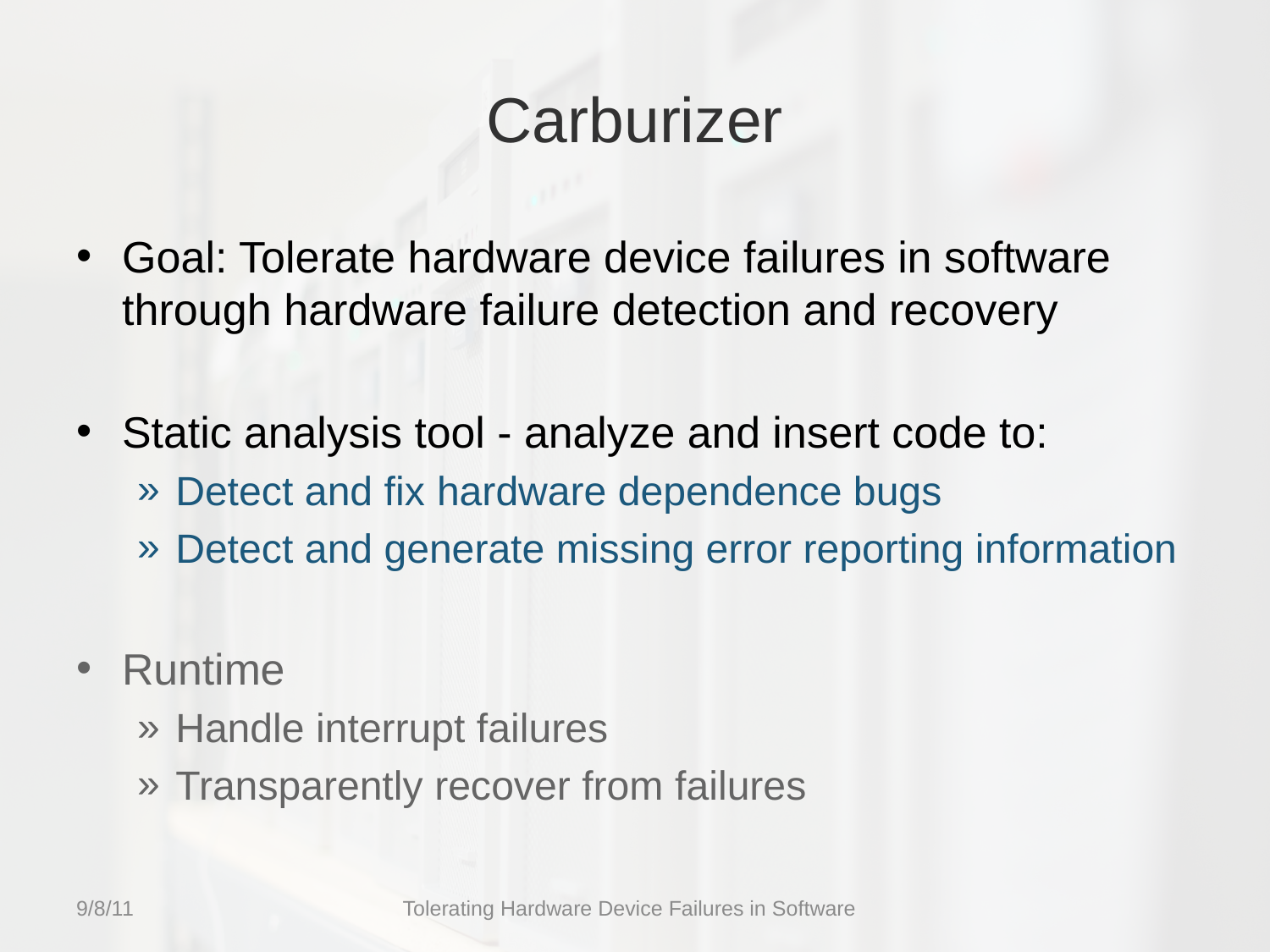

# Carburizer
Goal: Tolerate hardware device failures in software through hardware failure detection and recovery

Static analysis tool - analyze and insert code to:
Detect and fix hardware dependence bugs
Detect and generate missing error reporting information

Runtime
Handle interrupt failures
Transparently recover from failures
9/8/11
Tolerating Hardware Device Failures in Software